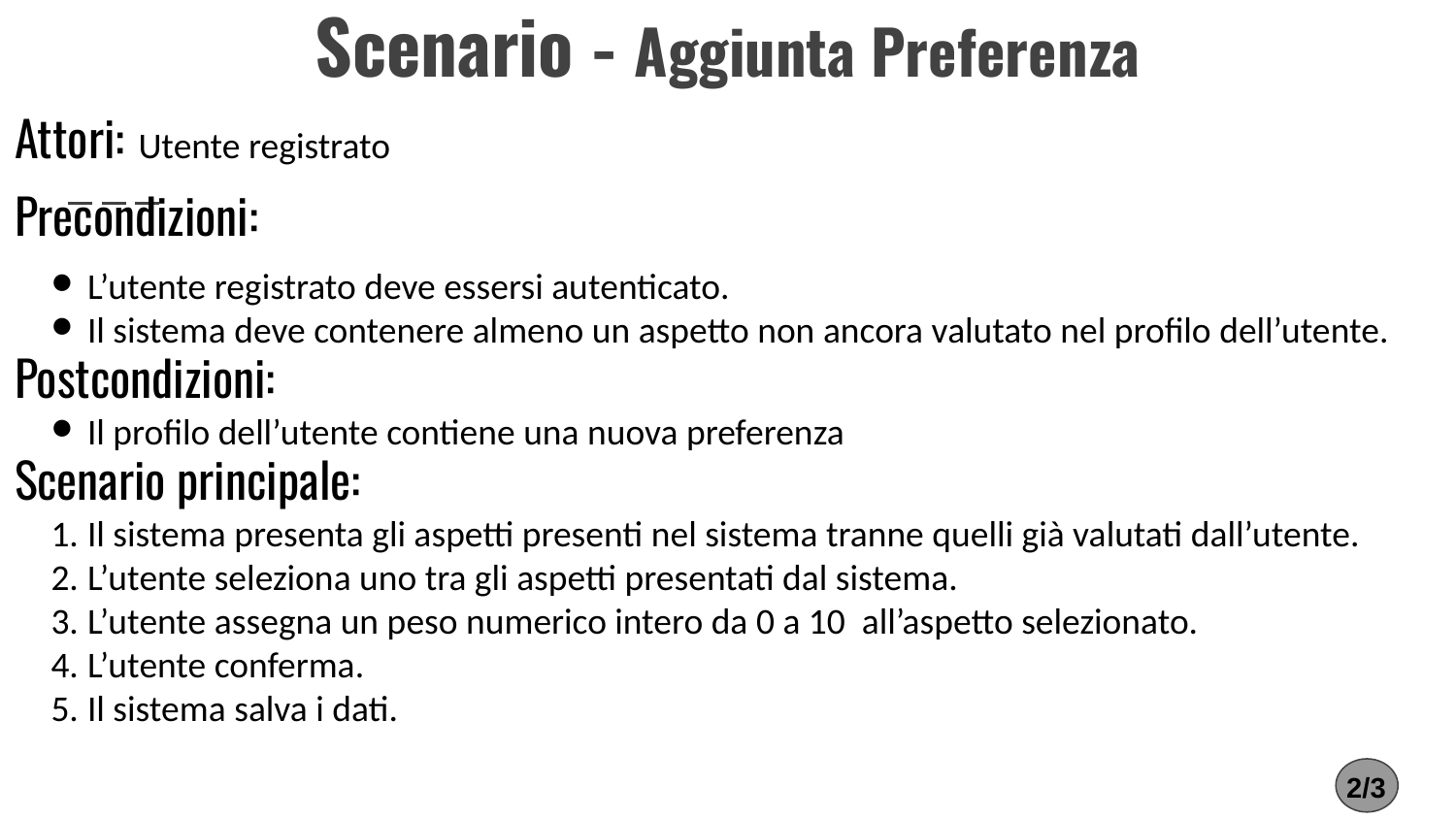

# Scenario - Aggiunta Preferenza
Attori: Utente registrato
Precondizioni:
L’utente registrato deve essersi autenticato.
Il sistema deve contenere almeno un aspetto non ancora valutato nel profilo dell’utente.
Postcondizioni:
Il profilo dell’utente contiene una nuova preferenza
Scenario principale:
Il sistema presenta gli aspetti presenti nel sistema tranne quelli già valutati dall’utente.
L’utente seleziona uno tra gli aspetti presentati dal sistema.
L’utente assegna un peso numerico intero da 0 a 10  all’aspetto selezionato.
L’utente conferma.
Il sistema salva i dati.
2/3